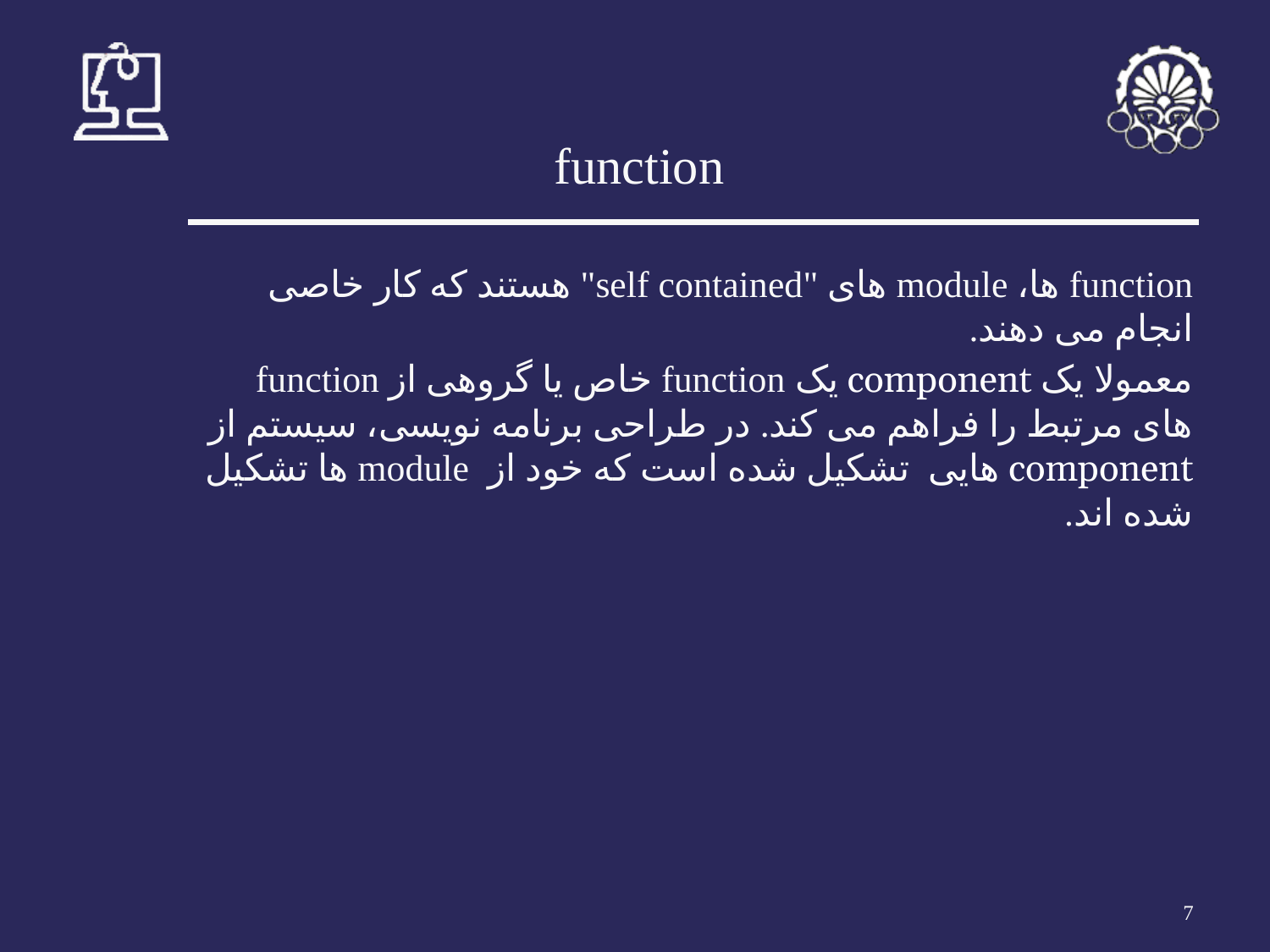

# function
function ها، module های "self contained" هستند که کار خاصی انجام می دهند.
معمولا یک component یک function خاص یا گروهی از function های مرتبط را فراهم می کند. در طراحی برنامه نویسی، سیستم از component هایی  تشکیل شده است که خود از  module ها تشکیل شده اند.

7